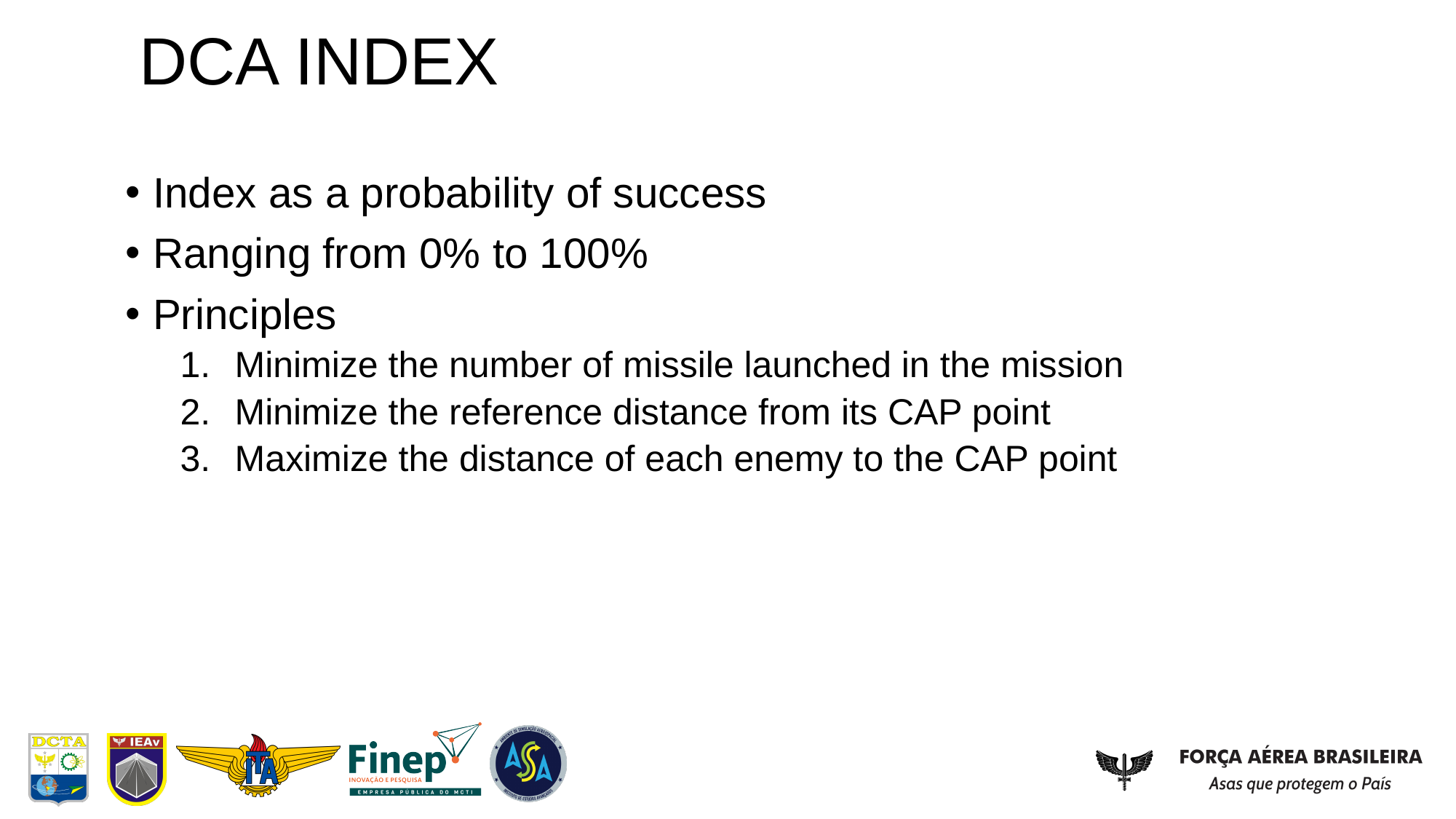

# DCA INDEX
Index as a probability of success
Ranging from 0% to 100%
Principles
Minimize the number of missile launched in the mission
Minimize the reference distance from its CAP point
Maximize the distance of each enemy to the CAP point